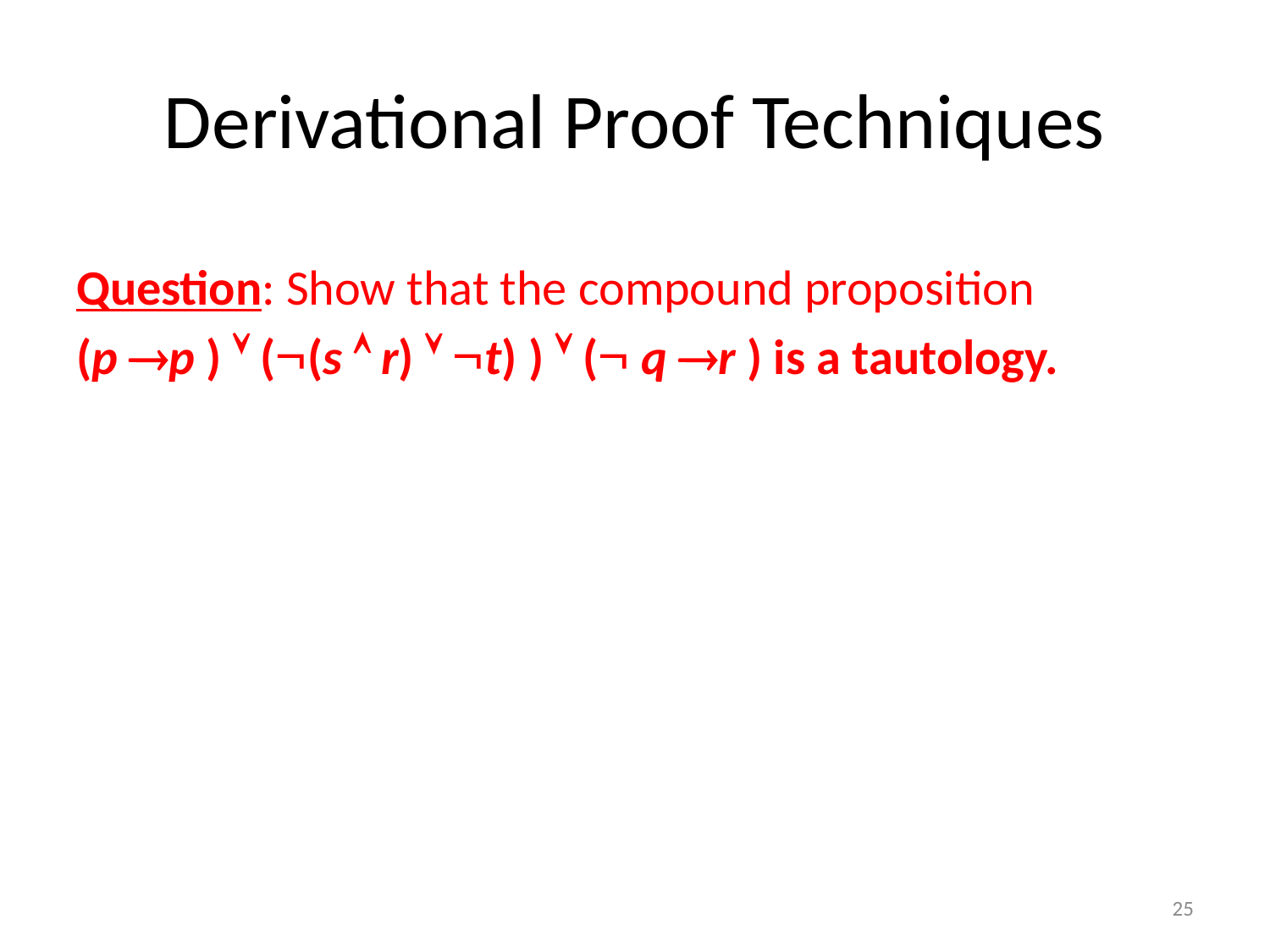

# Derivational Proof Techniques
Question: Show that the compound proposition
(p →p ) ∨ (¬(s ∧ r) ∨ ¬t) ) ∨ (¬ q →r ) is a tautology.

25